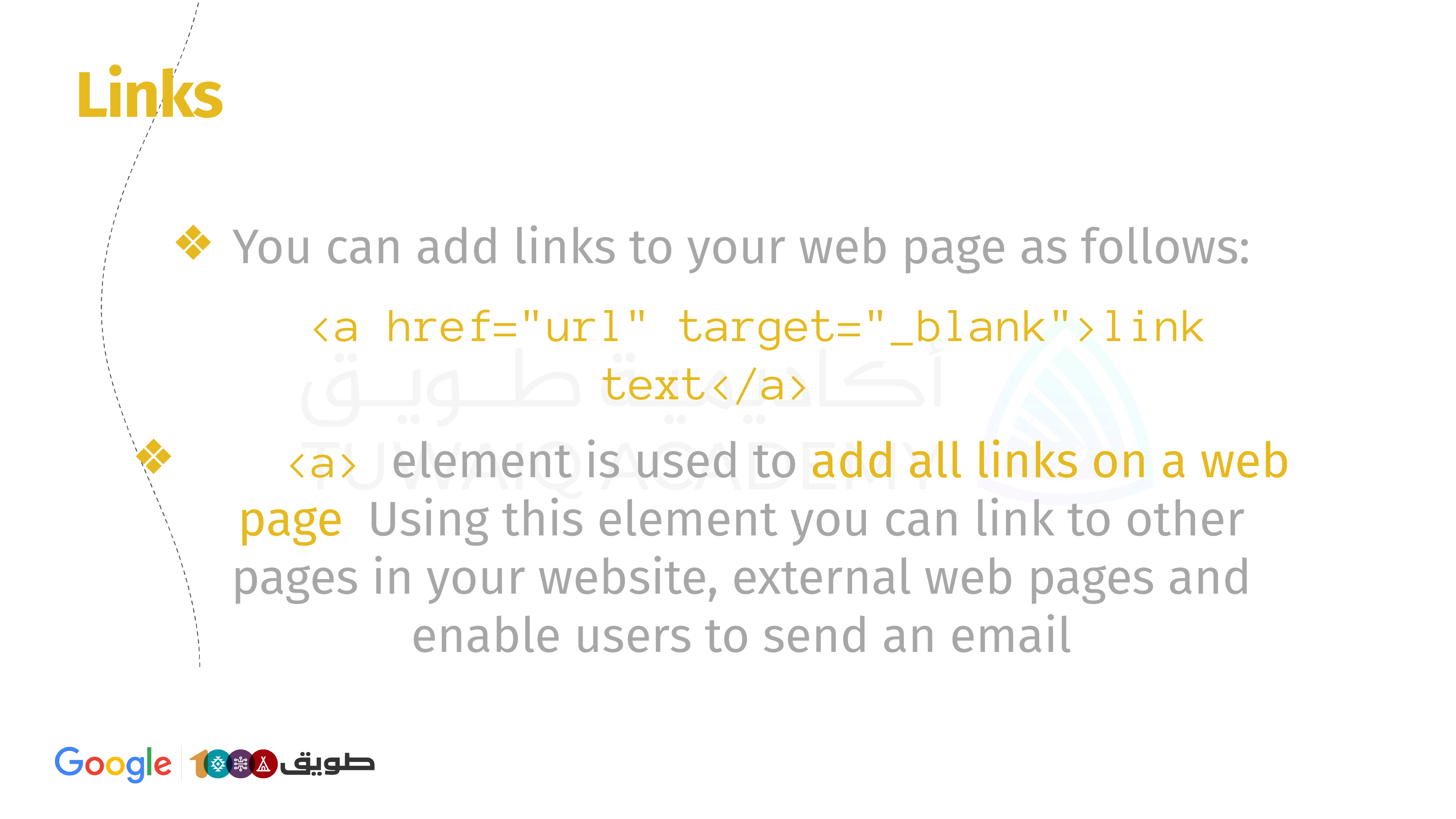

# Links
You can add links to your web page as follows:
<a href="url" target="_blank">link text</a>
The <a> element is used to add all links on a web page. Using this element you can link to other pages in your website, external web pages and enable users to send an email